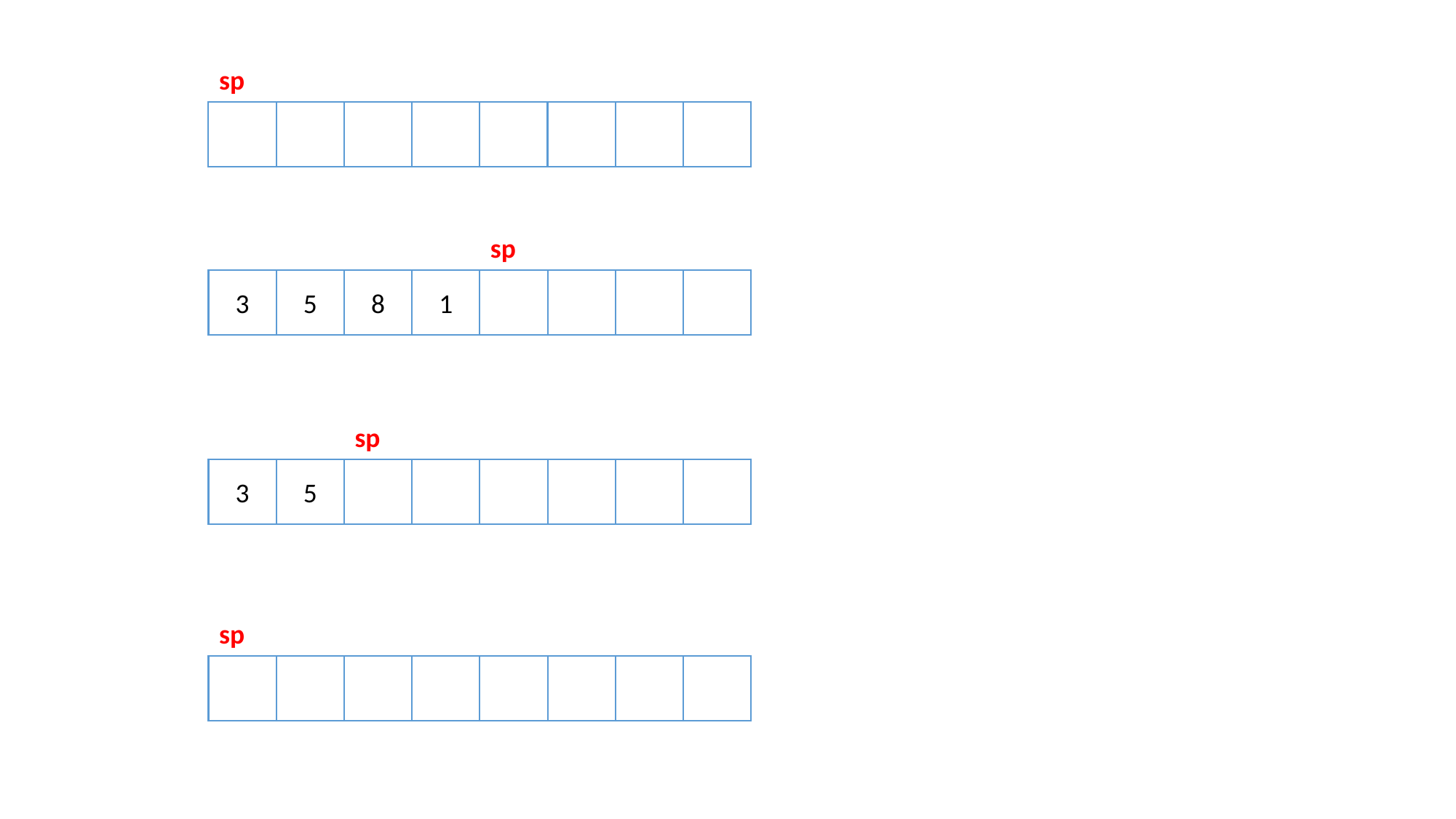

sp

sp

3
5
8
1

sp

3
5

sp